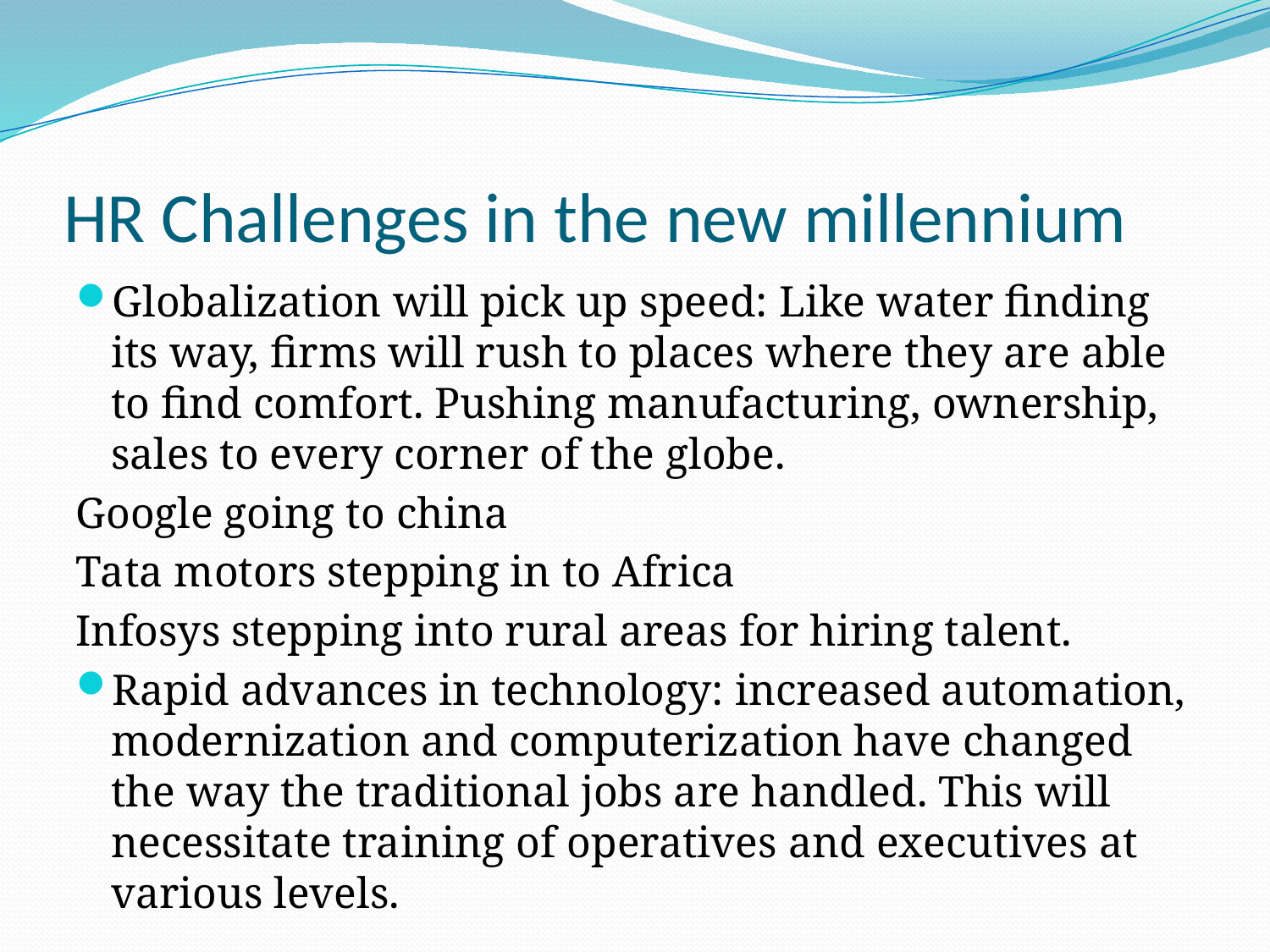

# HR Challenges in the new millennium
Globalization will pick up speed: Like water finding its way, firms will rush to places where they are able to find comfort. Pushing manufacturing, ownership, sales to every corner of the globe.
Google going to china
Tata motors stepping in to Africa
Infosys stepping into rural areas for hiring talent.
Rapid advances in technology: increased automation, modernization and computerization have changed the way the traditional jobs are handled. This will necessitate training of operatives and executives at various levels.